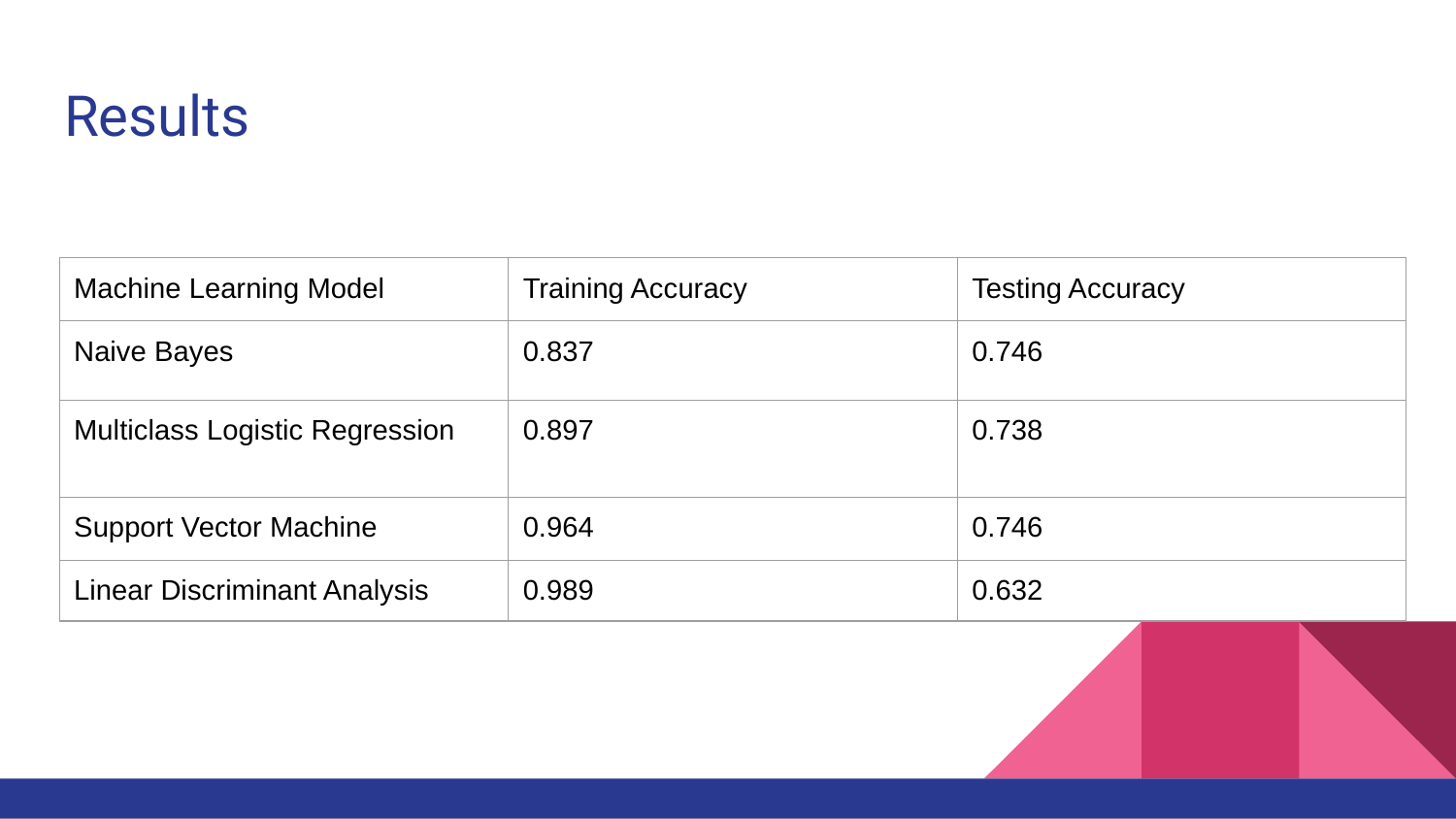

# Results

| Machine Learning Model | Training Accuracy | Testing Accuracy |
| --- | --- | --- |
| Naive Bayes | 0.837 | 0.746 |
| Multiclass Logistic Regression | 0.897 | 0.738 |
| Support Vector Machine | 0.964 | 0.746 |
| Linear Discriminant Analysis | 0.989 | 0.632 |